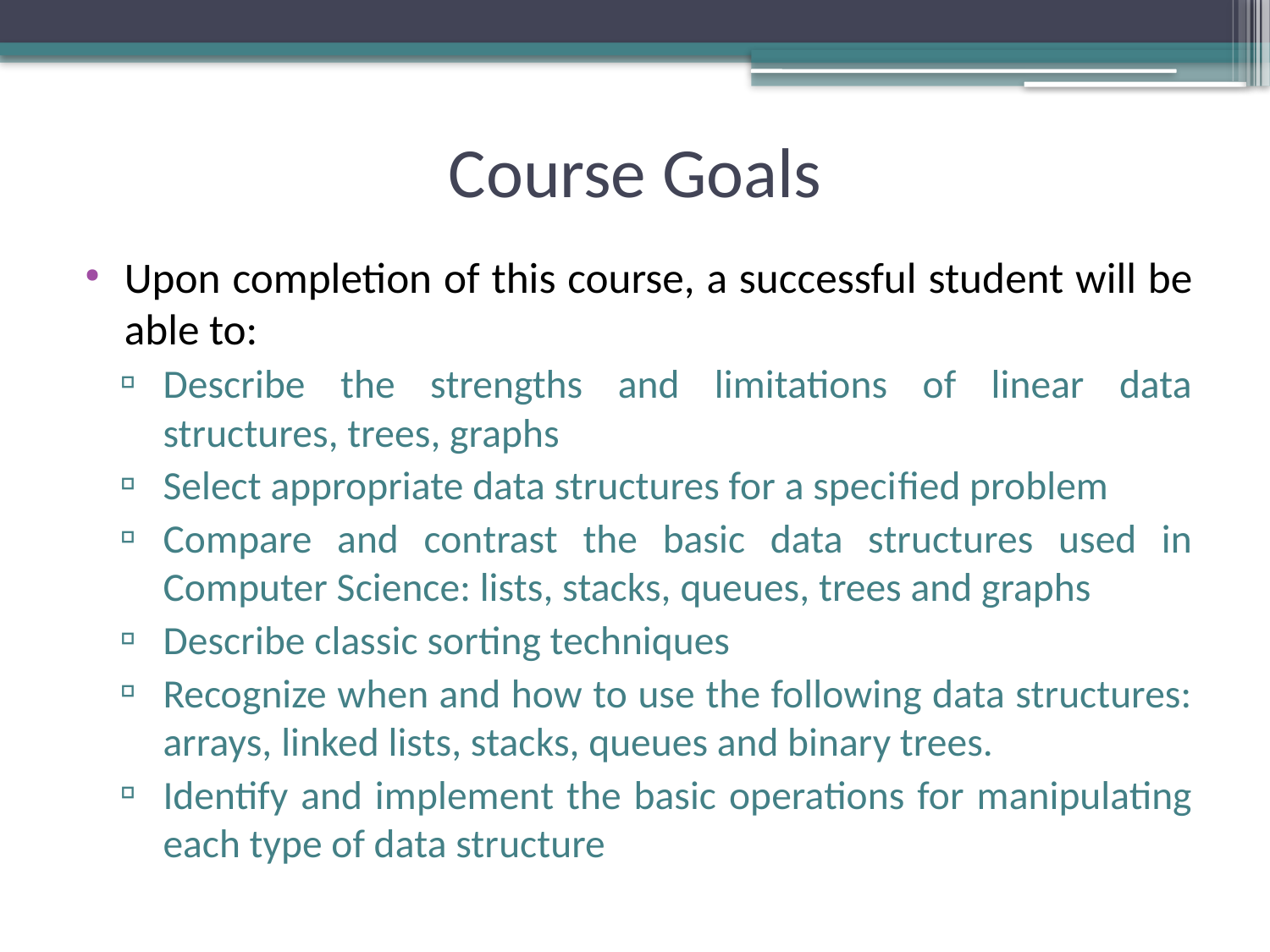

# Course Goals
Upon completion of this course, a successful student will be able to:
Describe the strengths and limitations of linear data structures, trees, graphs
Select appropriate data structures for a speciﬁed problem
Compare and contrast the basic data structures used in Computer Science: lists, stacks, queues, trees and graphs
Describe classic sorting techniques
Recognize when and how to use the following data structures: arrays, linked lists, stacks, queues and binary trees.
Identify and implement the basic operations for manipulating each type of data structure